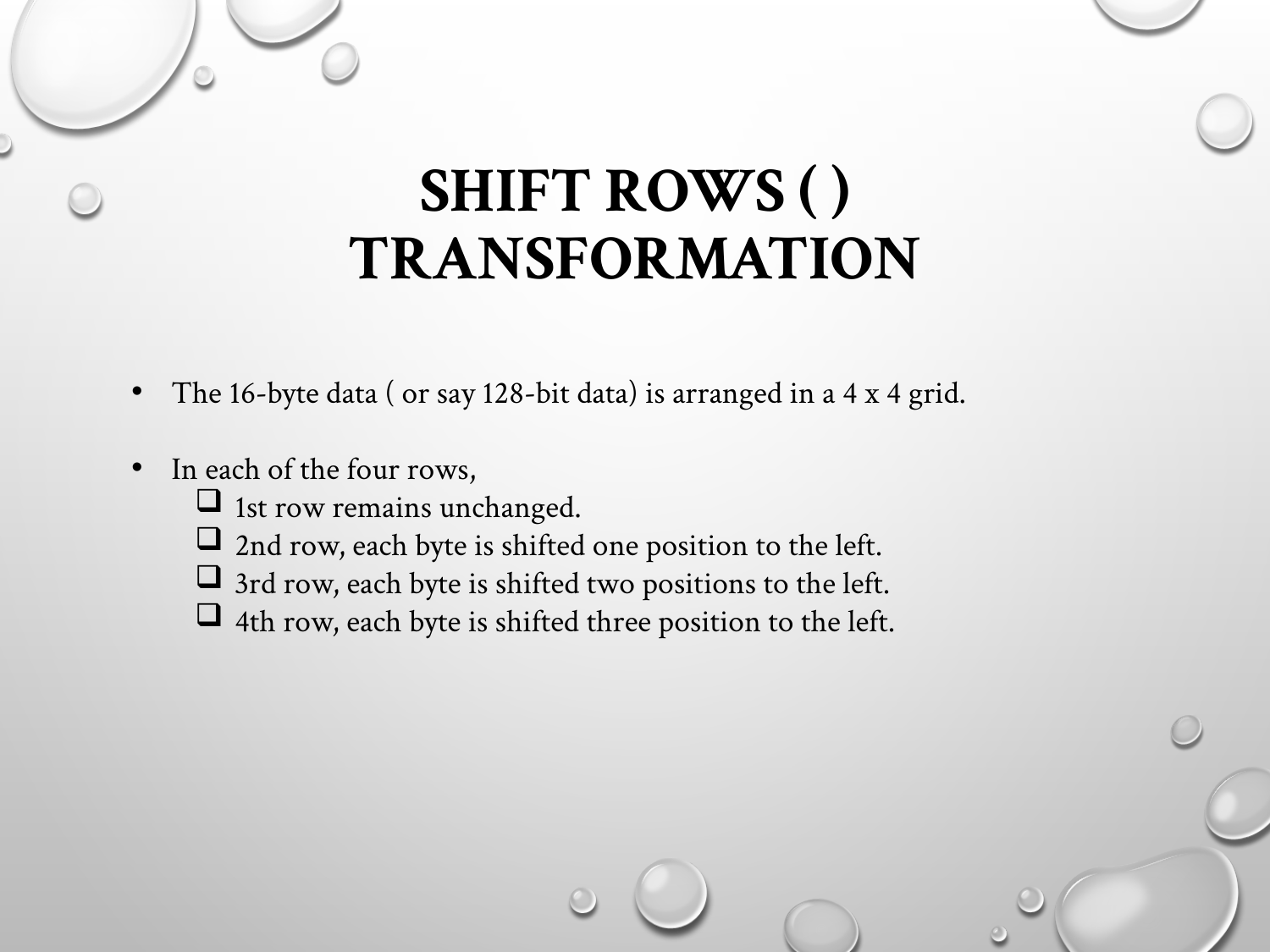

# Shift Rows ( ) Transformation
The 16-byte data ( or say 128-bit data) is arranged in a 4 x 4 grid.

In each of the four rows,
1st row remains unchanged.
2nd row, each byte is shifted one position to the left.
3rd row, each byte is shifted two positions to the left.
4th row, each byte is shifted three position to the left.